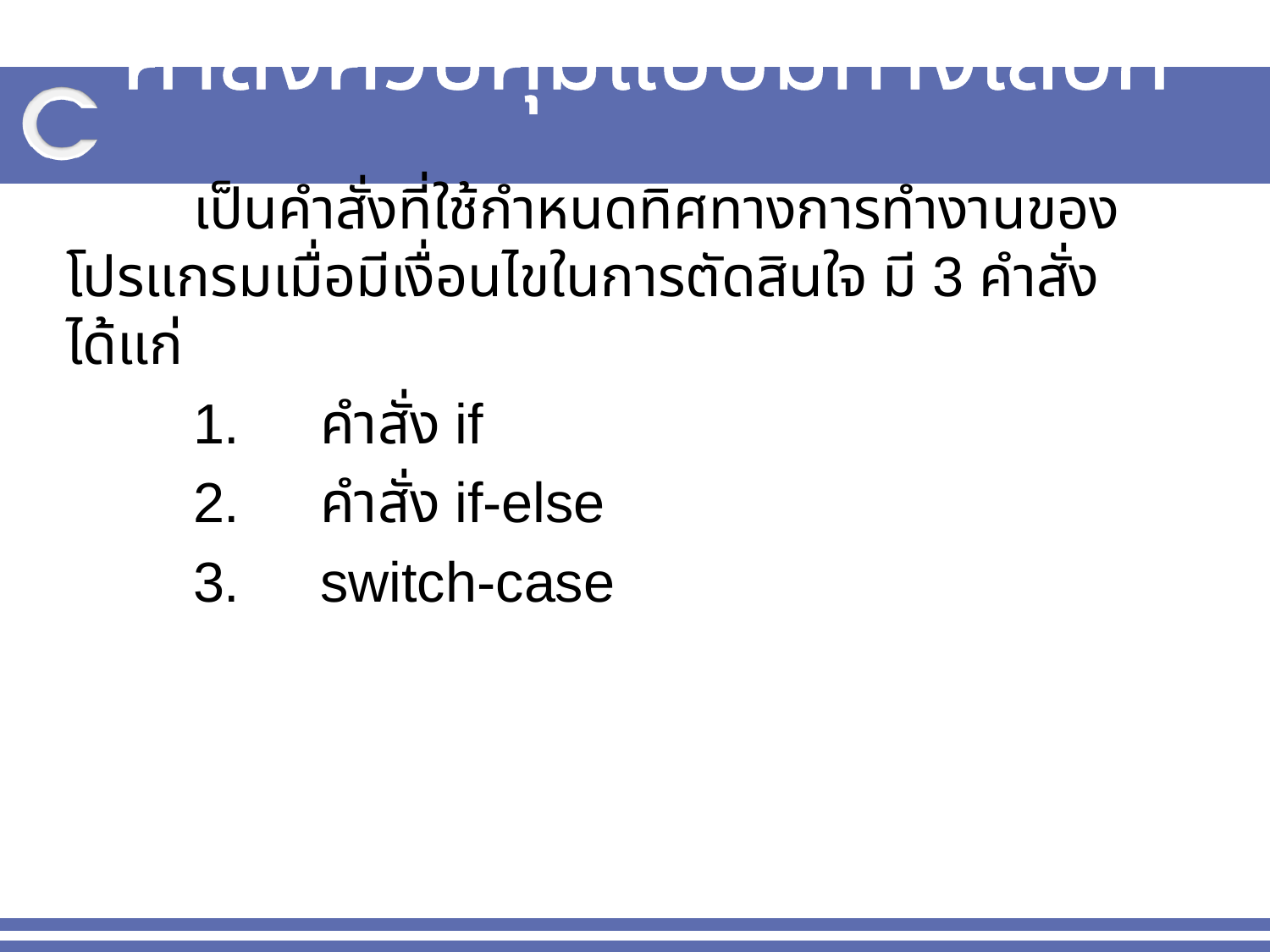

# คำสั่งควบคุมแบบมีทางเลือก
	เป็นคำสั่งที่ใช้กำหนดทิศทางการทำงานของโปรแกรมเมื่อมีเงื่อนไขในการตัดสินใจ มี 3 คำสั่ง ได้แก่
	1. 	คำสั่ง if
	2.	คำสั่ง if-else
	3.	switch-case